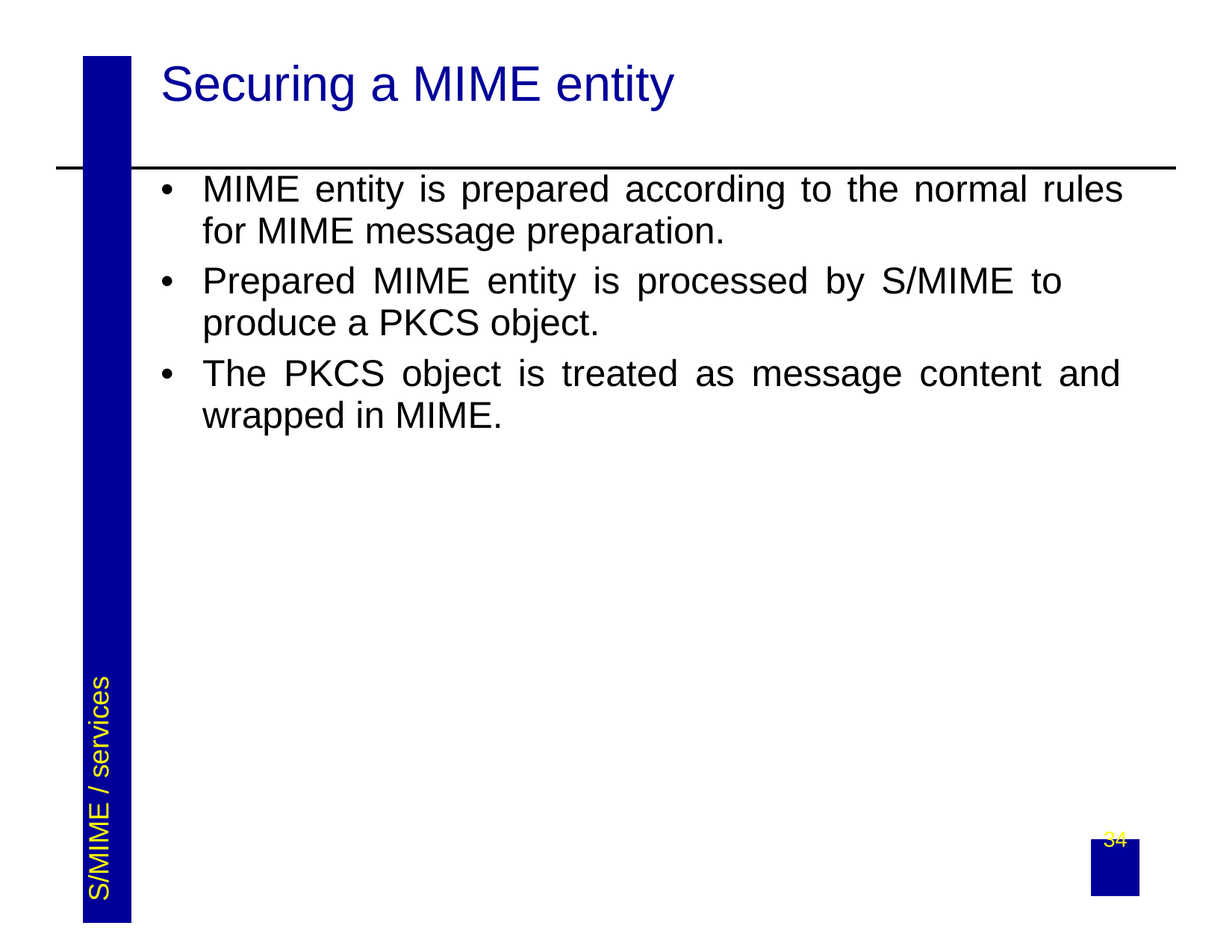

|  |  | Securing a MIME entity |
| --- | --- | --- |
|  | S/MIME / services | MIME entity is prepared according to the normal rules for MIME message preparation. Prepared MIME entity is processed by S/MIME to produce a PKCS object. The PKCS object is treated as message content and wrapped in MIME. 34 |